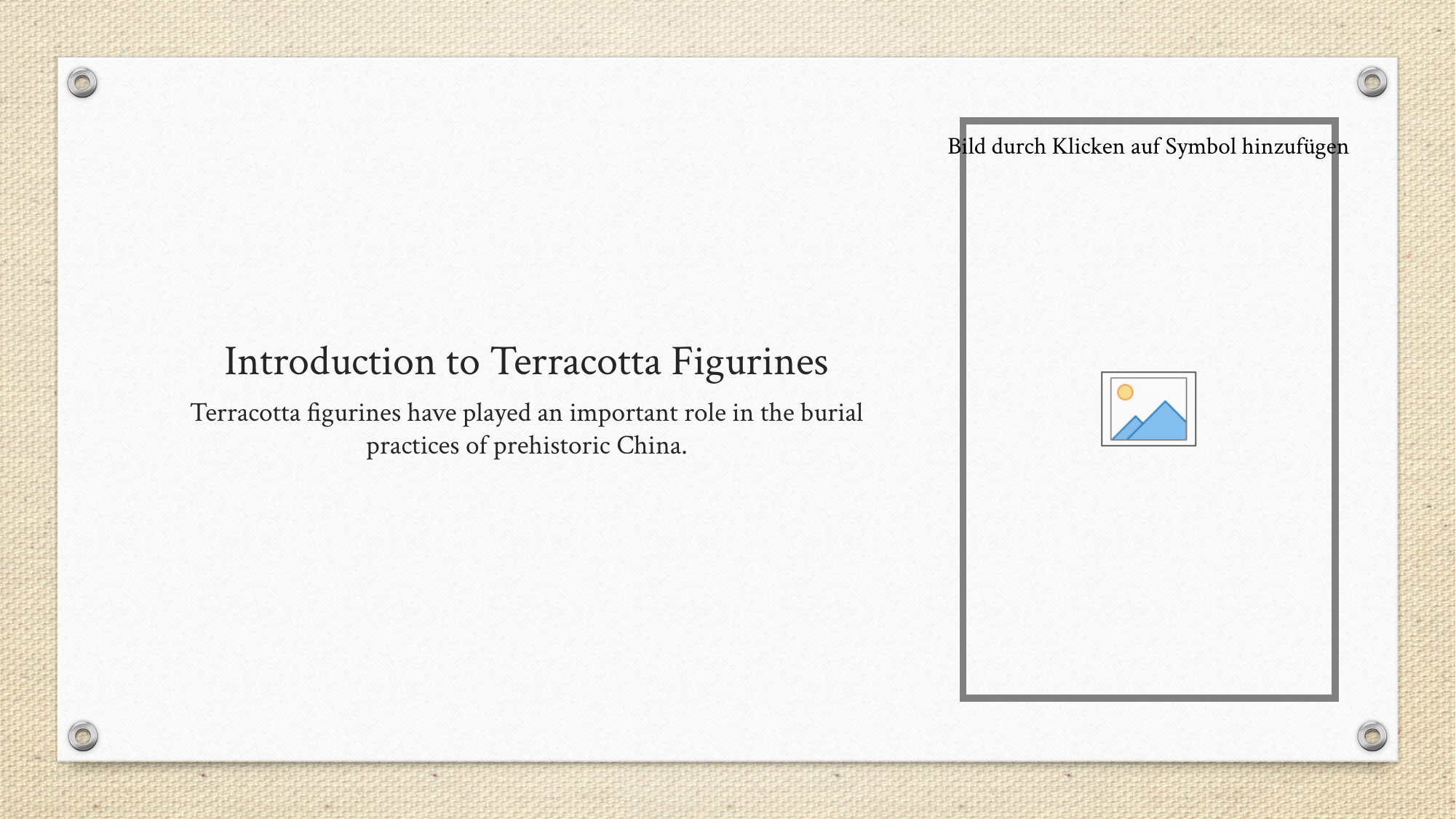

# Introduction to Terracotta Figurines
Terracotta figurines have played an important role in the burial practices of prehistoric China.